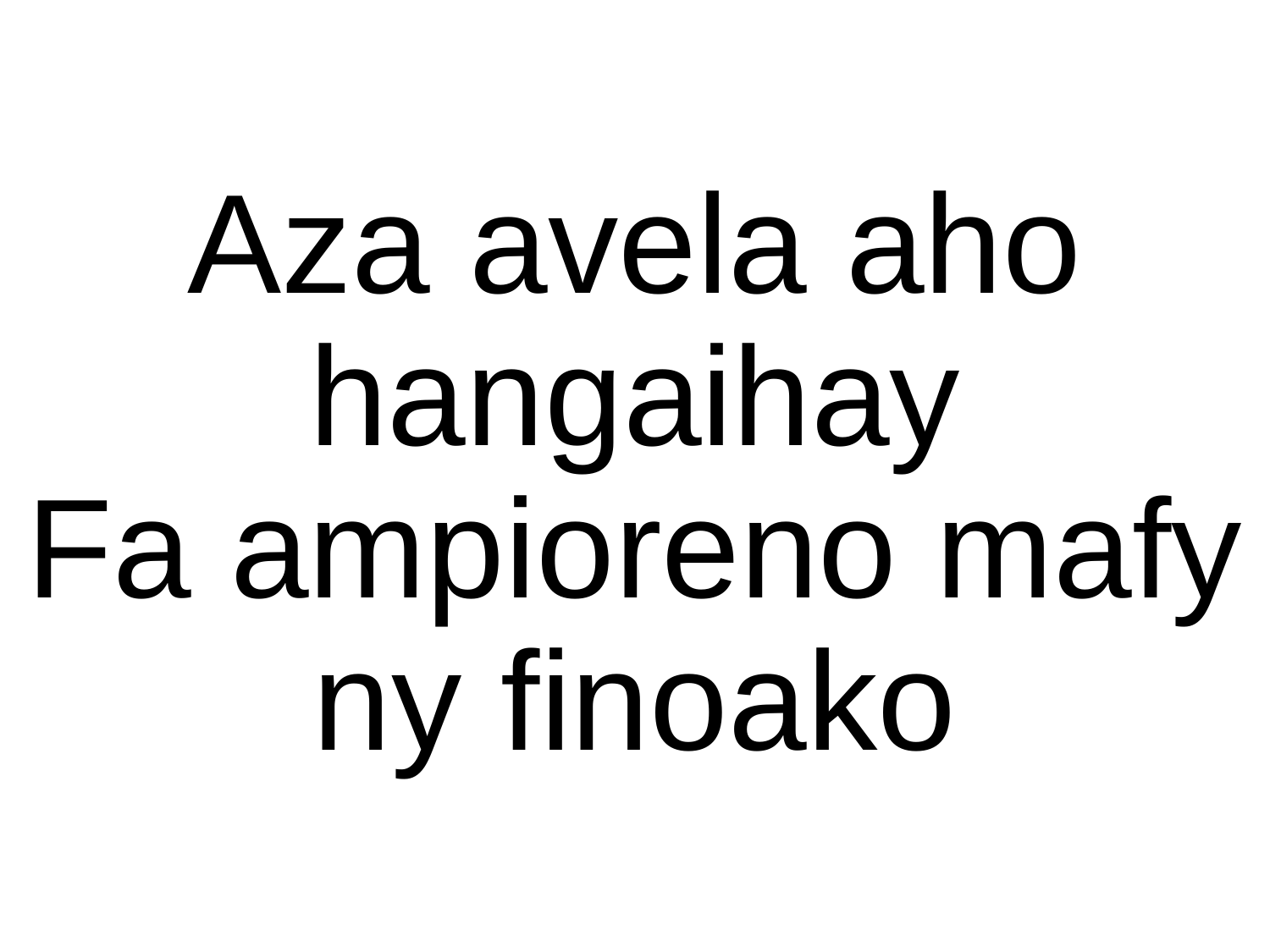

Aza avela aho hangaihay
Fa ampioreno mafy ny finoako